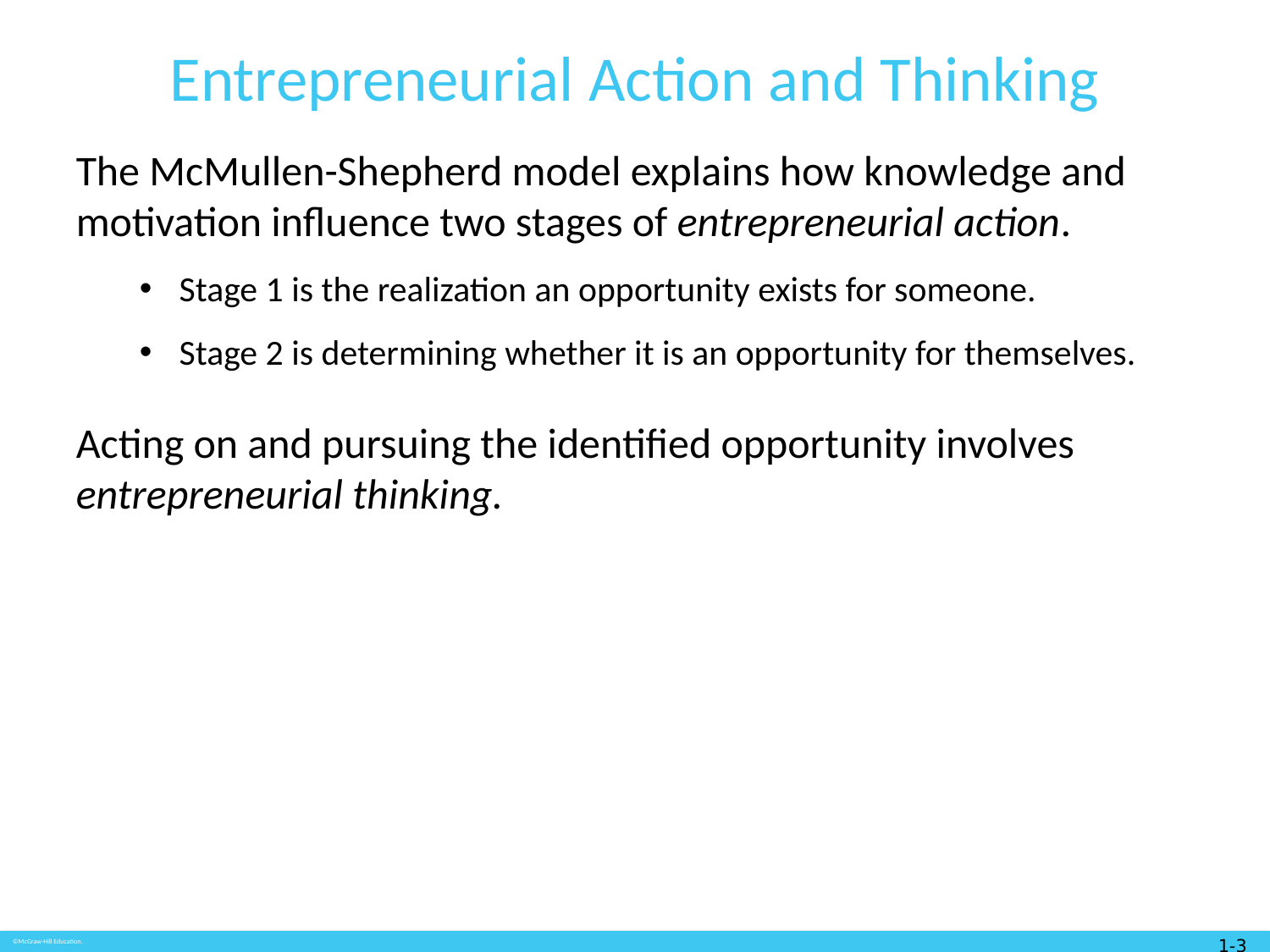

# Entrepreneurial Action and Thinking
The McMullen-Shepherd model explains how knowledge and motivation influence two stages of entrepreneurial action.
Stage 1 is the realization an opportunity exists for someone.
Stage 2 is determining whether it is an opportunity for themselves.
Acting on and pursuing the identified opportunity involves entrepreneurial thinking.